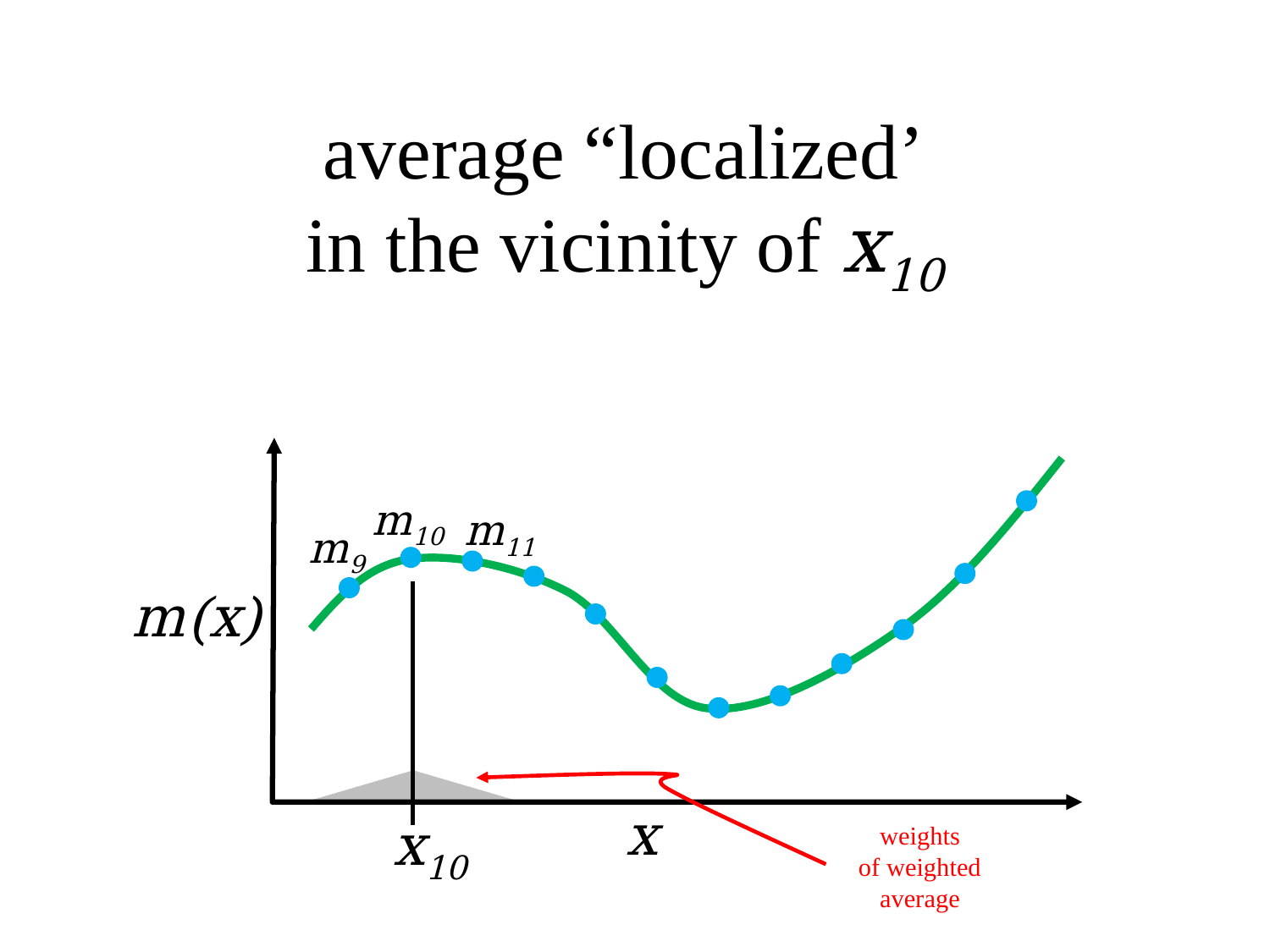

average “localized’
in the vicinity of x10

m10

m11
m9

m(x)

x
x10
weights
of weighted average